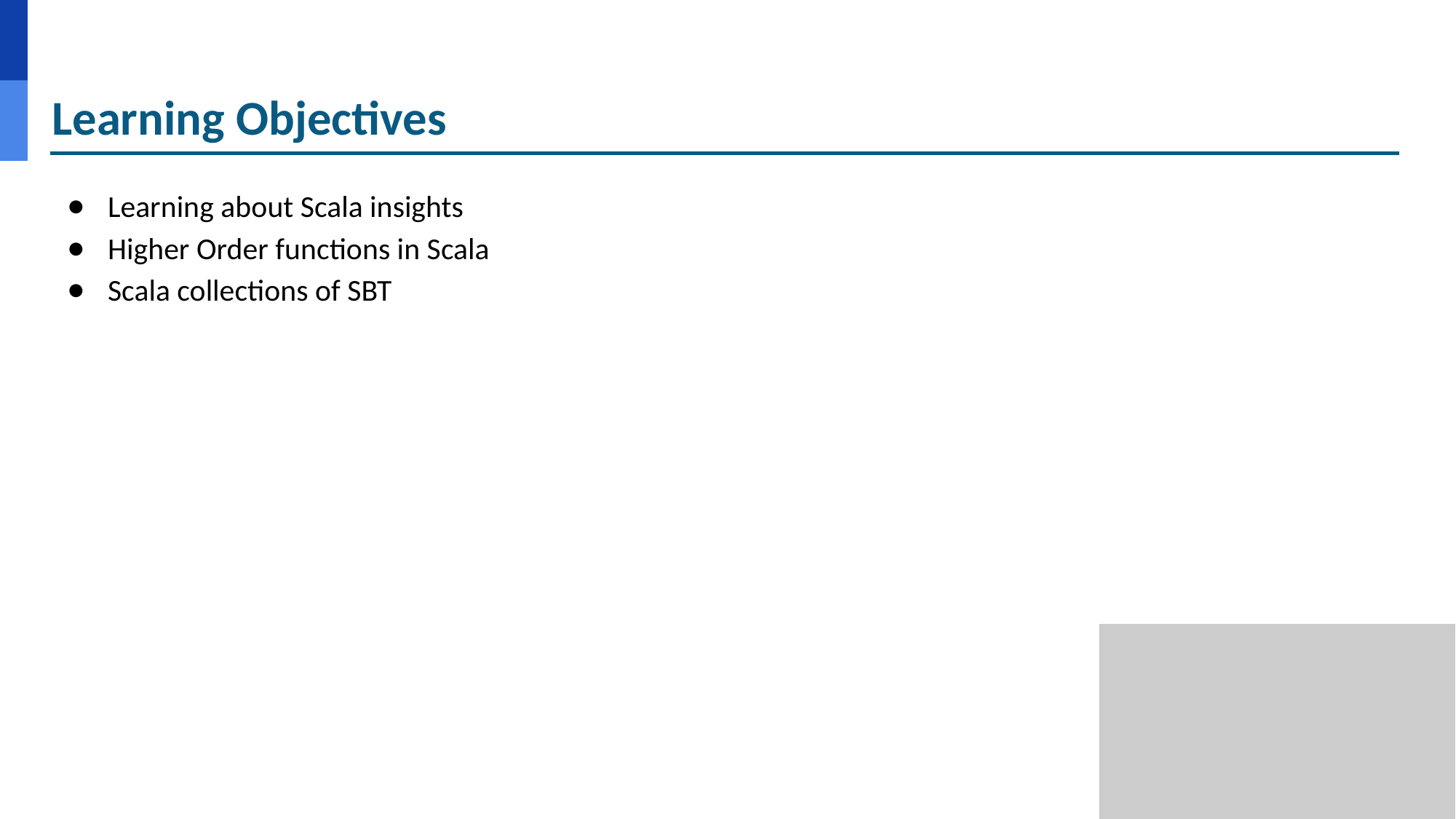

# Learning Objectives
Learning about Scala insights
Higher Order functions in Scala
Scala collections of SBT